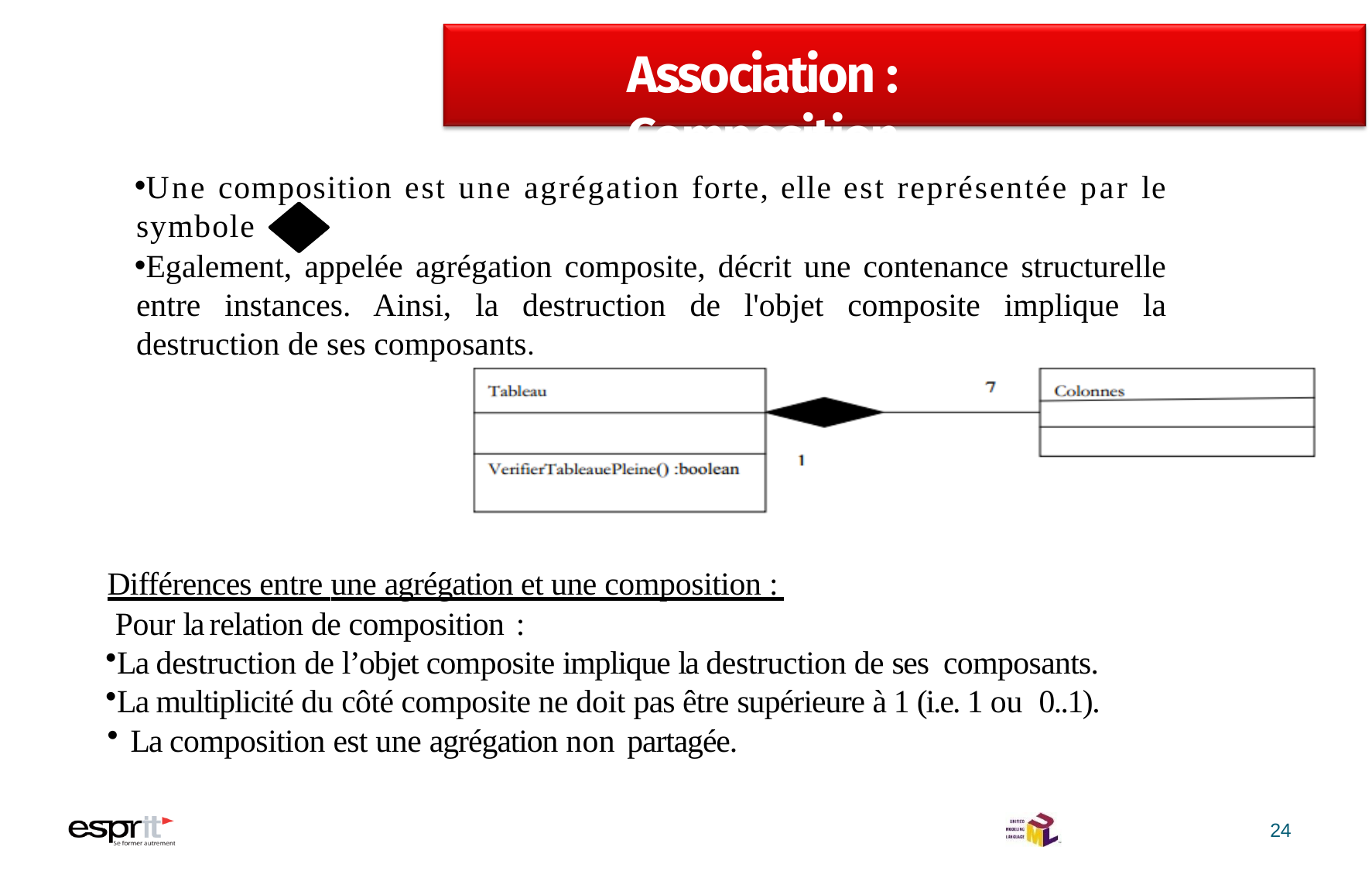

# Association : Composition
Une composition est une agrégation forte, elle est représentée par le symbole
Egalement, appelée agrégation composite, décrit une contenance structurelle entre instances. Ainsi, la destruction de l'objet composite implique la destruction de ses composants.

Différences entre une agrégation et une composition :
 Pour la relation de composition :
La destruction de l’objet composite implique la destruction de ses  composants.
La multiplicité du côté composite ne doit pas être supérieure à 1 (i.e. 1 ou  0..1).
La composition est une agrégation non partagée.
24